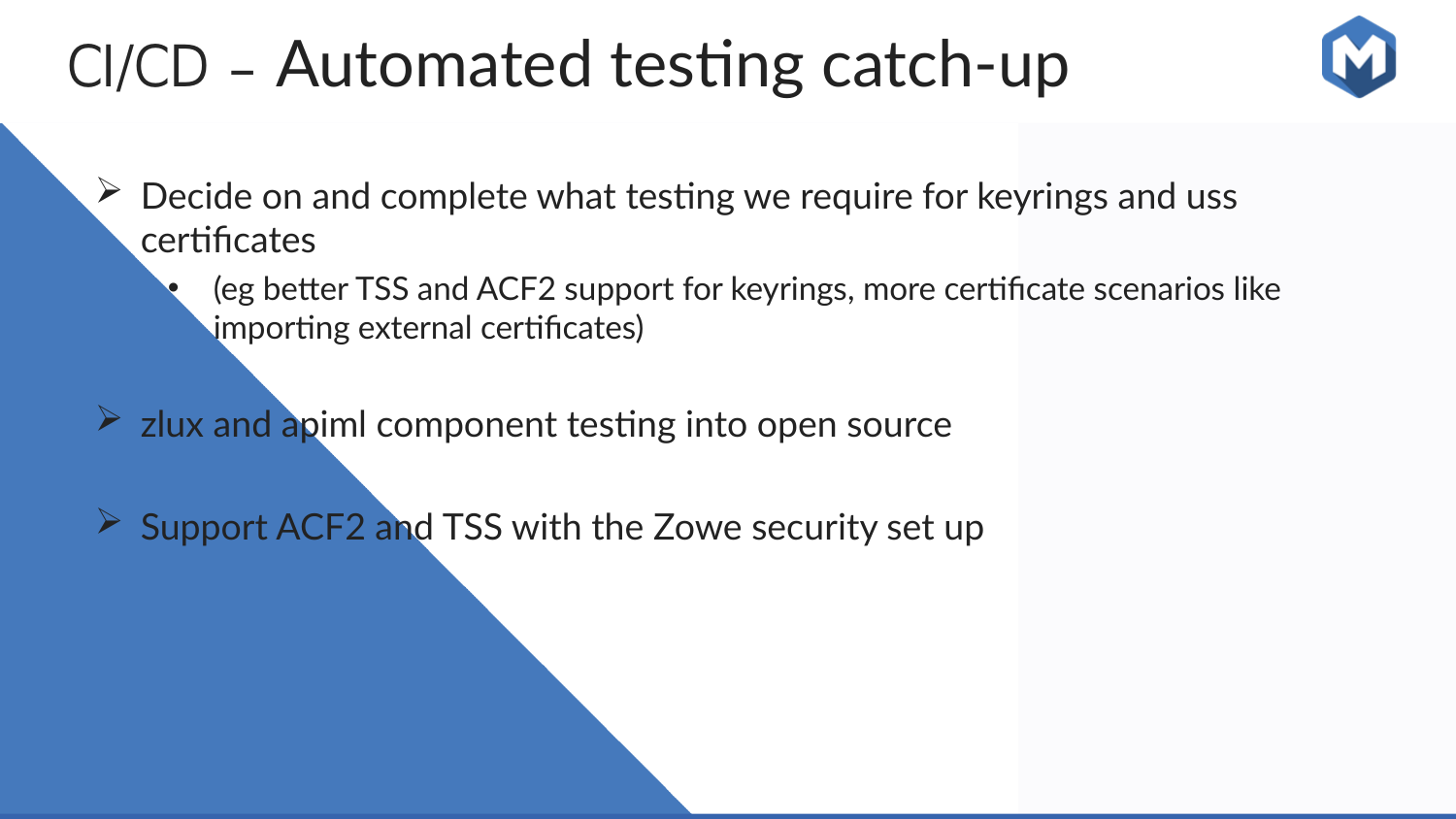

CI/CD – Automated testing catch-up
Decide on and complete what testing we require for keyrings and uss certificates
(eg better TSS and ACF2 support for keyrings, more certificate scenarios like importing external certificates)

zlux and apiml component testing into open source

Support ACF2 and TSS with the Zowe security set up